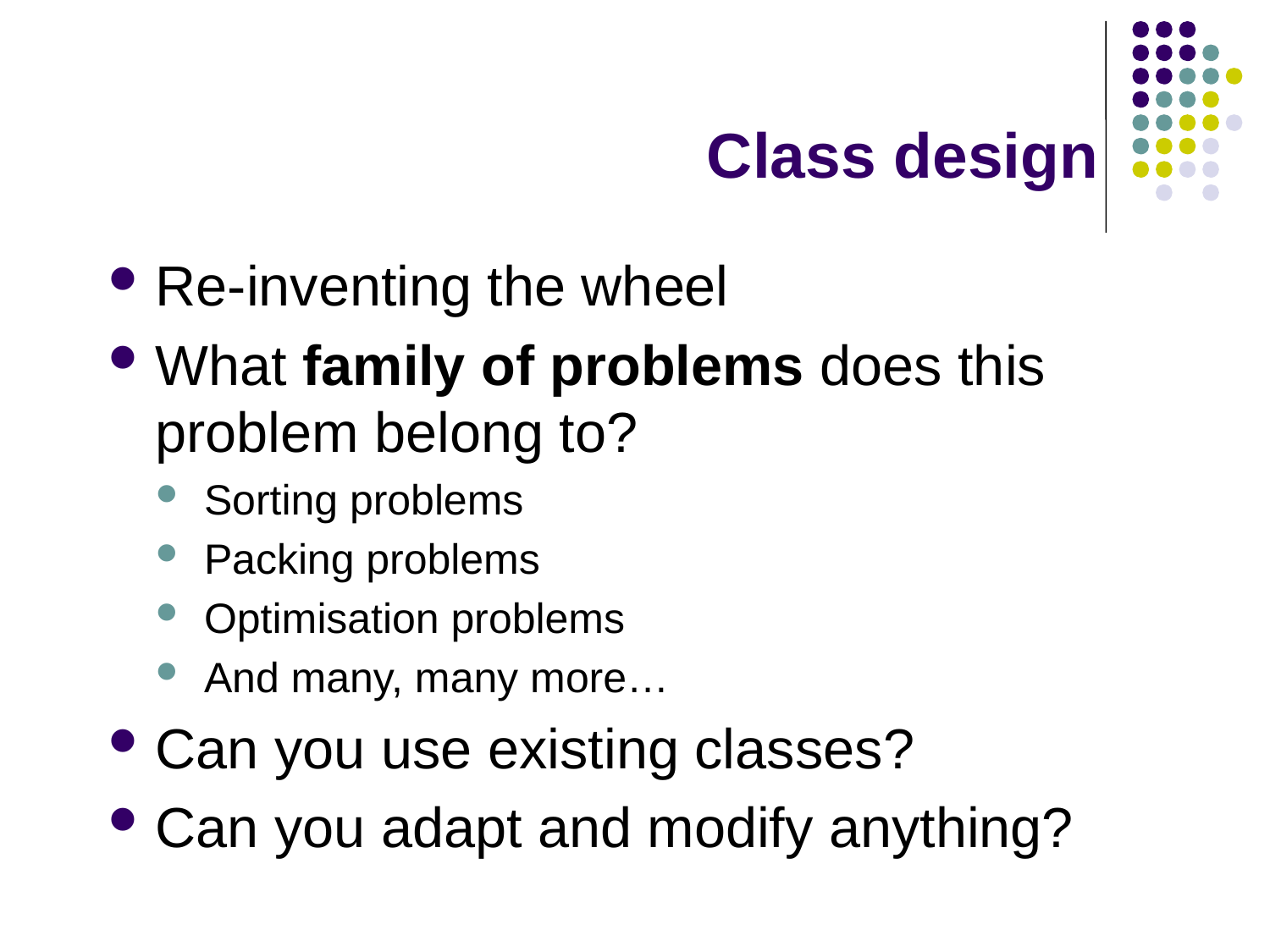

# Class design
Re-inventing the wheel
What family of problems does this problem belong to?
Sorting problems
Packing problems
Optimisation problems
And many, many more…
Can you use existing classes?
Can you adapt and modify anything?